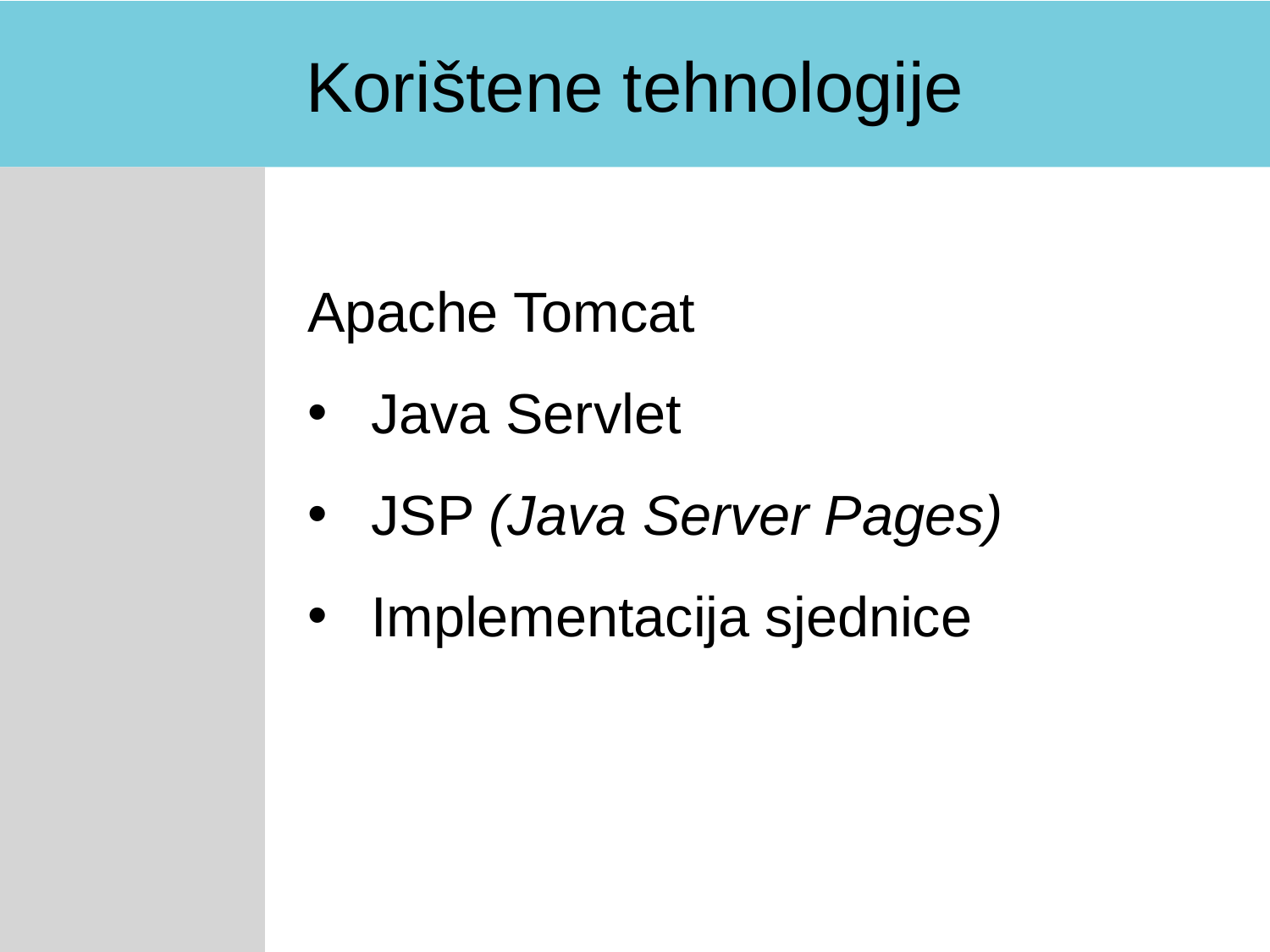

Korištene tehnologije

Apache Tomcat
Java Servlet
JSP (Java Server Pages)
Implementacija sjednice